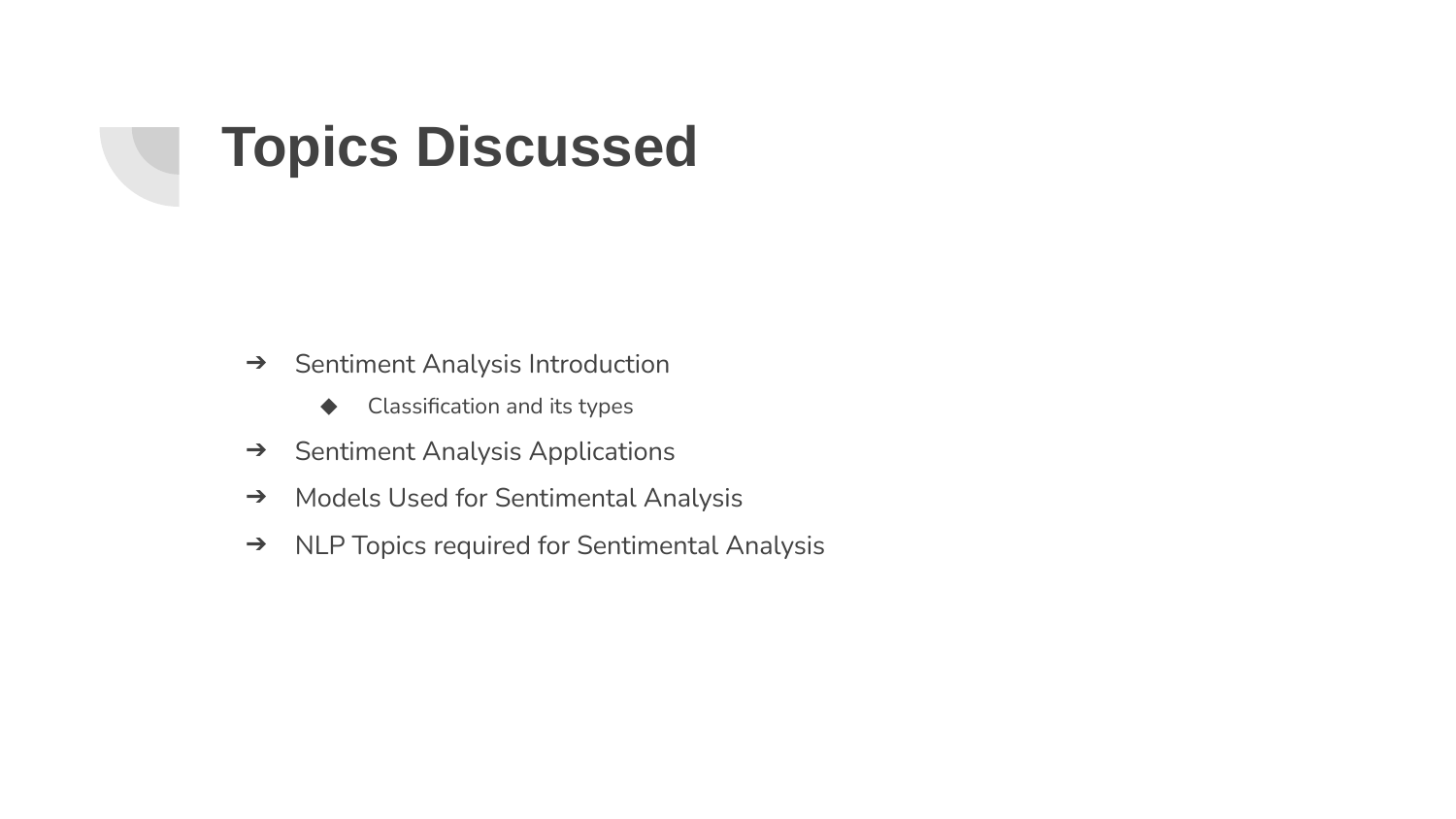

# Topics Discussed
Sentiment Analysis Introduction
Classification and its types
Sentiment Analysis Applications
Models Used for Sentimental Analysis
NLP Topics required for Sentimental Analysis